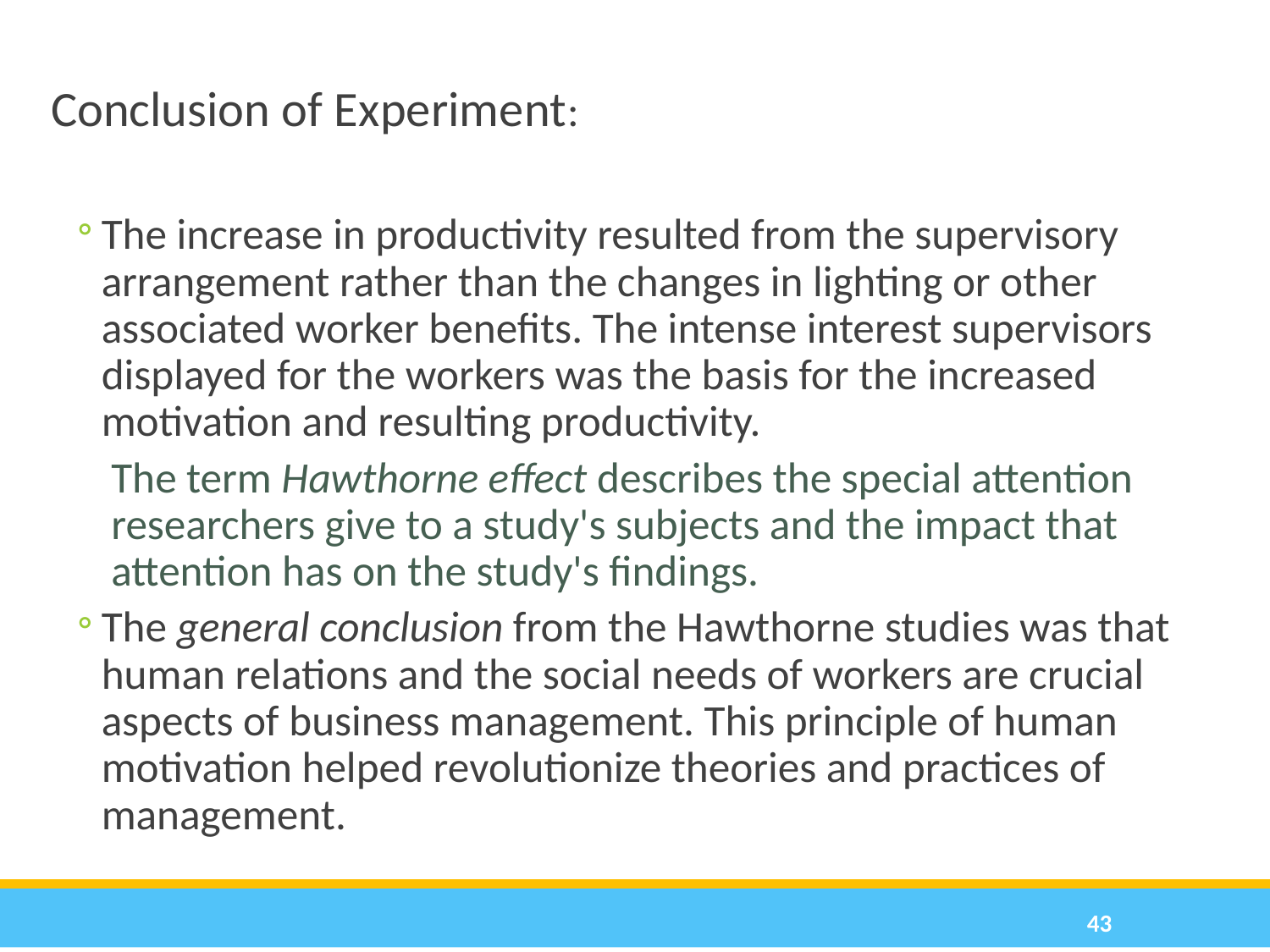

Conclusion of Experiment:

The increase in productivity resulted from the supervisory arrangement rather than the changes in lighting or other associated worker benefits. The intense interest supervisors displayed for the workers was the basis for the increased motivation and resulting productivity.
The term Hawthorne effect describes the special attention researchers give to a study's subjects and the impact that attention has on the study's findings.
The general conclusion from the Hawthorne studies was that human relations and the social needs of workers are crucial aspects of business management. This principle of human motivation helped revolutionize theories and practices of management.
43